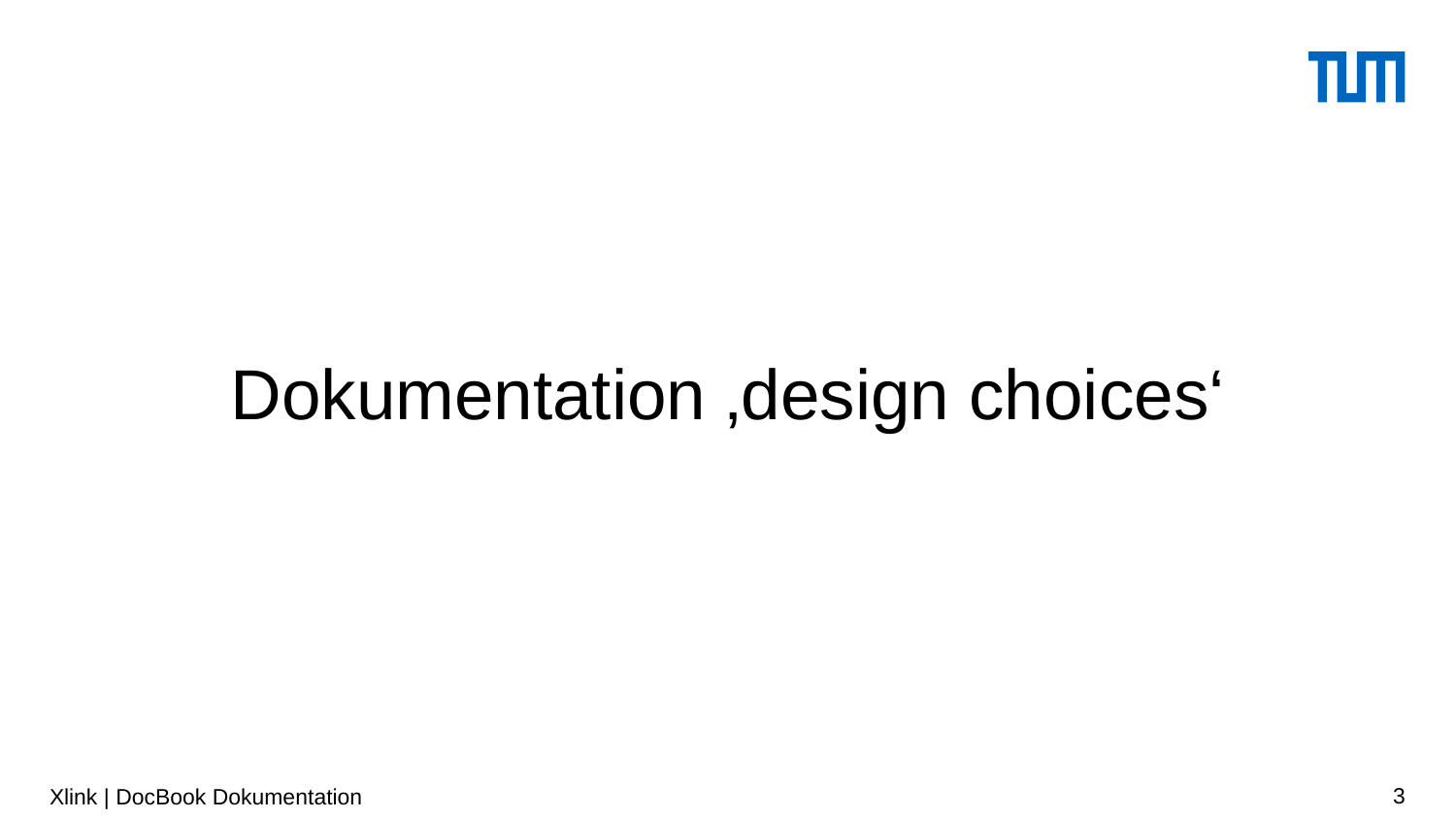

# Dokumentation ‚design choices‘
Xlink | DocBook Dokumentation
3